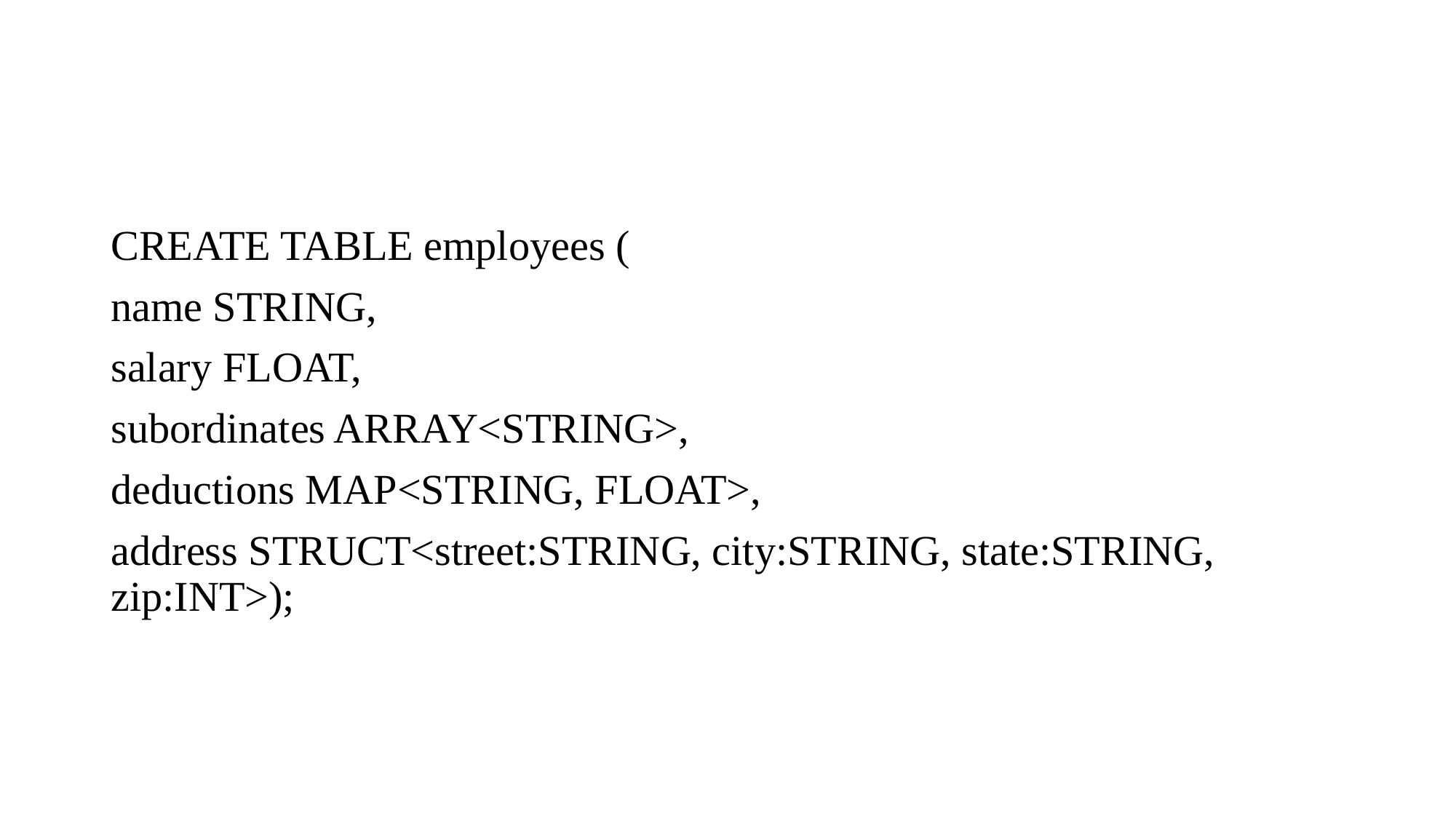

#
CREATE TABLE employees (
name STRING,
salary FLOAT,
subordinates ARRAY<STRING>,
deductions MAP<STRING, FLOAT>,
address STRUCT<street:STRING, city:STRING, state:STRING, zip:INT>);